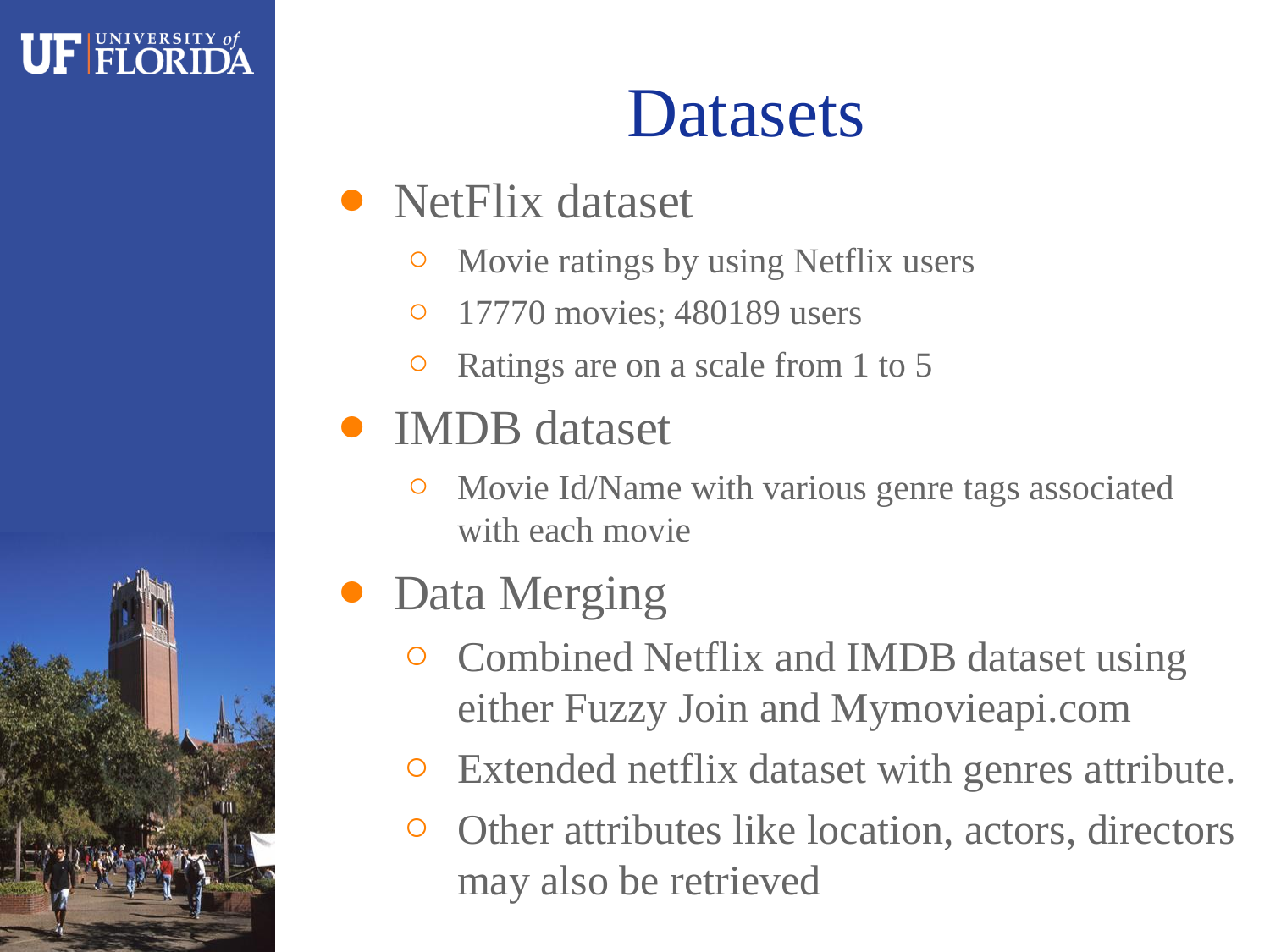

# Datasets
NetFlix dataset
Movie ratings by using Netflix users
17770 movies; 480189 users
Ratings are on a scale from 1 to 5
IMDB dataset
Movie Id/Name with various genre tags associated with each movie
Data Merging
Combined Netflix and IMDB dataset using either Fuzzy Join and Mymovieapi.com
Extended netflix dataset with genres attribute.
Other attributes like location, actors, directors may also be retrieved